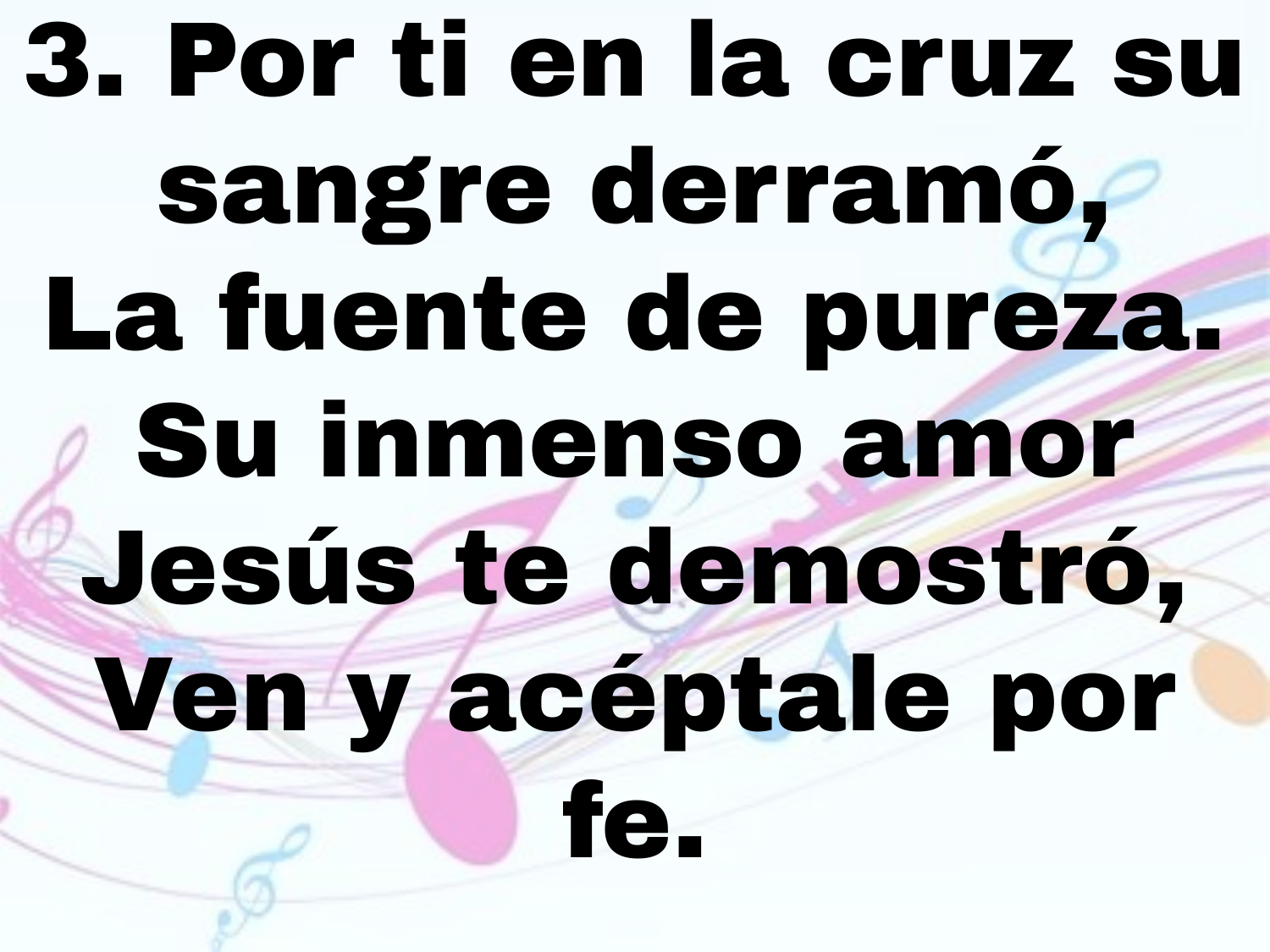

3. Por ti en la cruz su sangre derramó,
La fuente de pureza.
Su inmenso amor Jesús te demostró,
Ven y acéptale por fe.